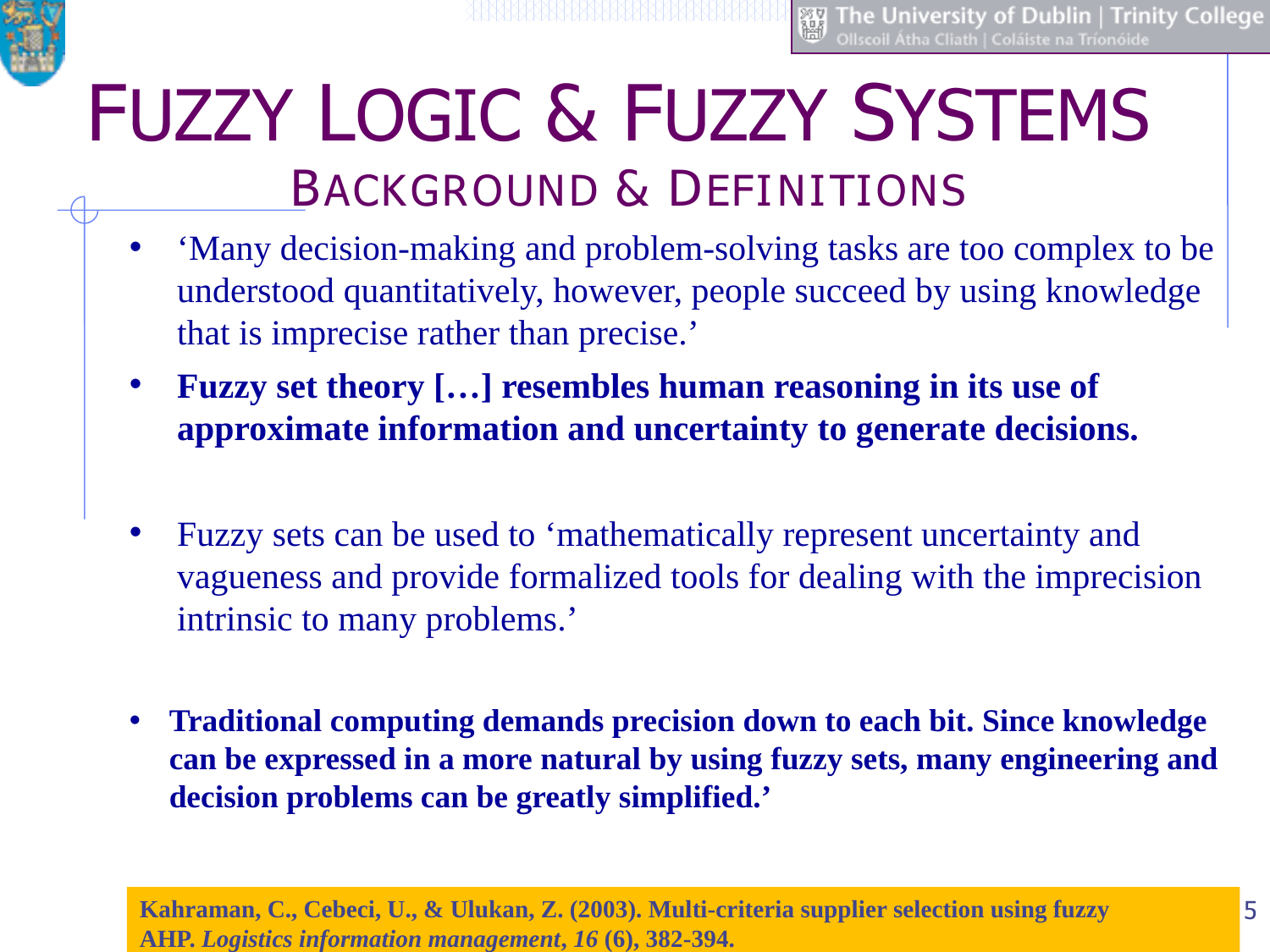

# FUZZY LOGIC & FUZZY SYSTEMS BACKGROUND & DEFINITIONS

‘Many decision-making and problem-solving tasks are too complex to be understood quantitatively, however, people succeed by using knowledge that is imprecise rather than precise.’
Fuzzy set theory […] resembles human reasoning in its use of approximate information and uncertainty to generate decisions.

Fuzzy sets can be used to ‘mathematically represent uncertainty and vagueness and provide formalized tools for dealing with the imprecision intrinsic to many problems.’

Traditional computing demands precision down to each bit. Since knowledge can be expressed in a more natural by using fuzzy sets, many engineering and decision problems can be greatly simplified.’

5
Kahraman, C., Cebeci, U., & Ulukan, Z. (2003). Multi-criteria supplier selection using fuzzy AHP. Logistics information management, 16 (6), 382-394.